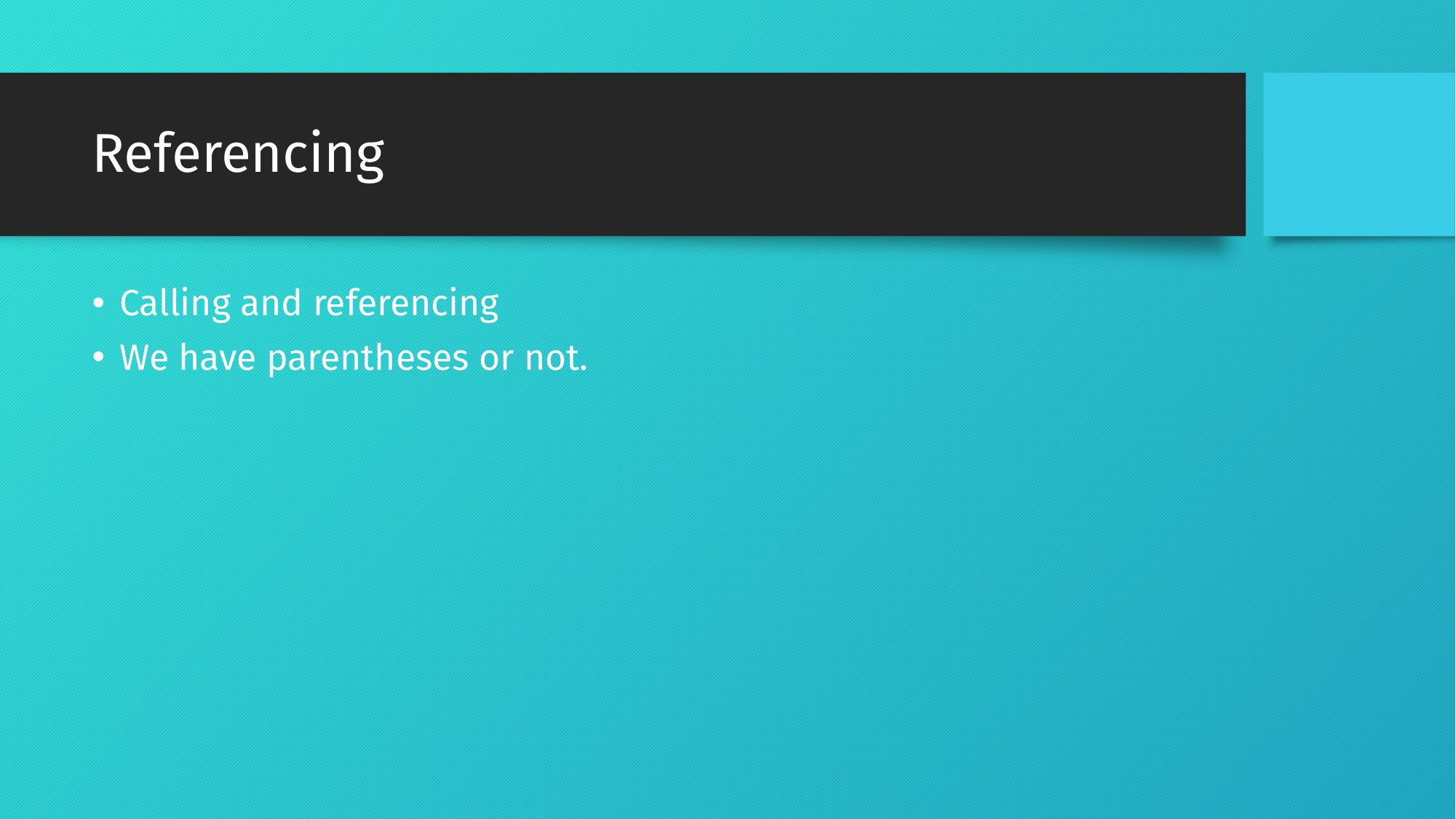

# Referencing
Calling and referencing
We have parentheses or not.